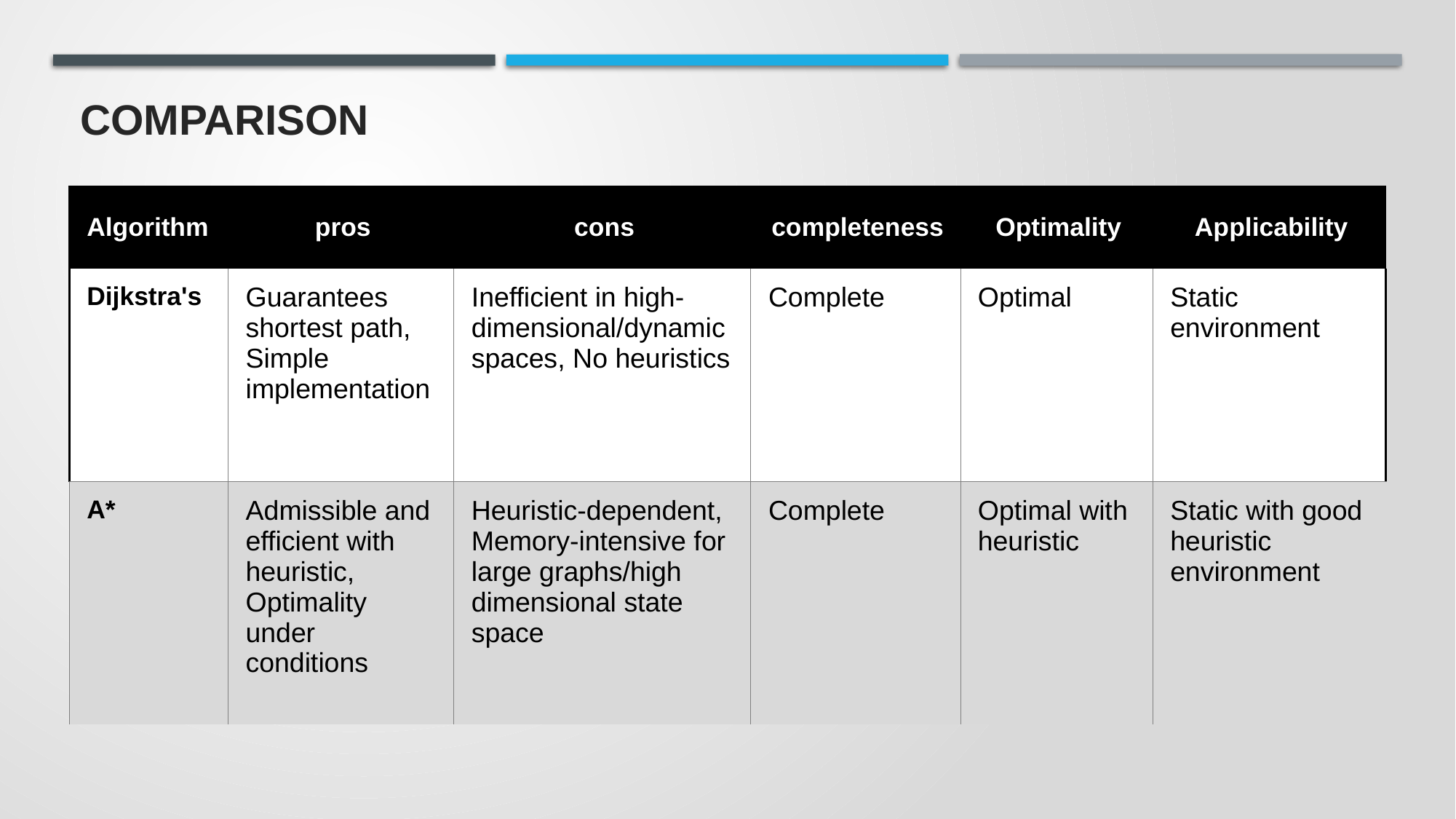

# comparison
| Algorithm | pros | cons | completeness | Optimality | Applicability |
| --- | --- | --- | --- | --- | --- |
| Dijkstra's | Guarantees shortest path, Simple implementation | Inefficient in high-dimensional/dynamic spaces, No heuristics | Complete | Optimal | Static environment |
| A\* | Admissible and efficient with heuristic, Optimality under conditions | Heuristic-dependent, Memory-intensive for large graphs/high dimensional state space | Complete | Optimal with heuristic | Static with good heuristic environment |